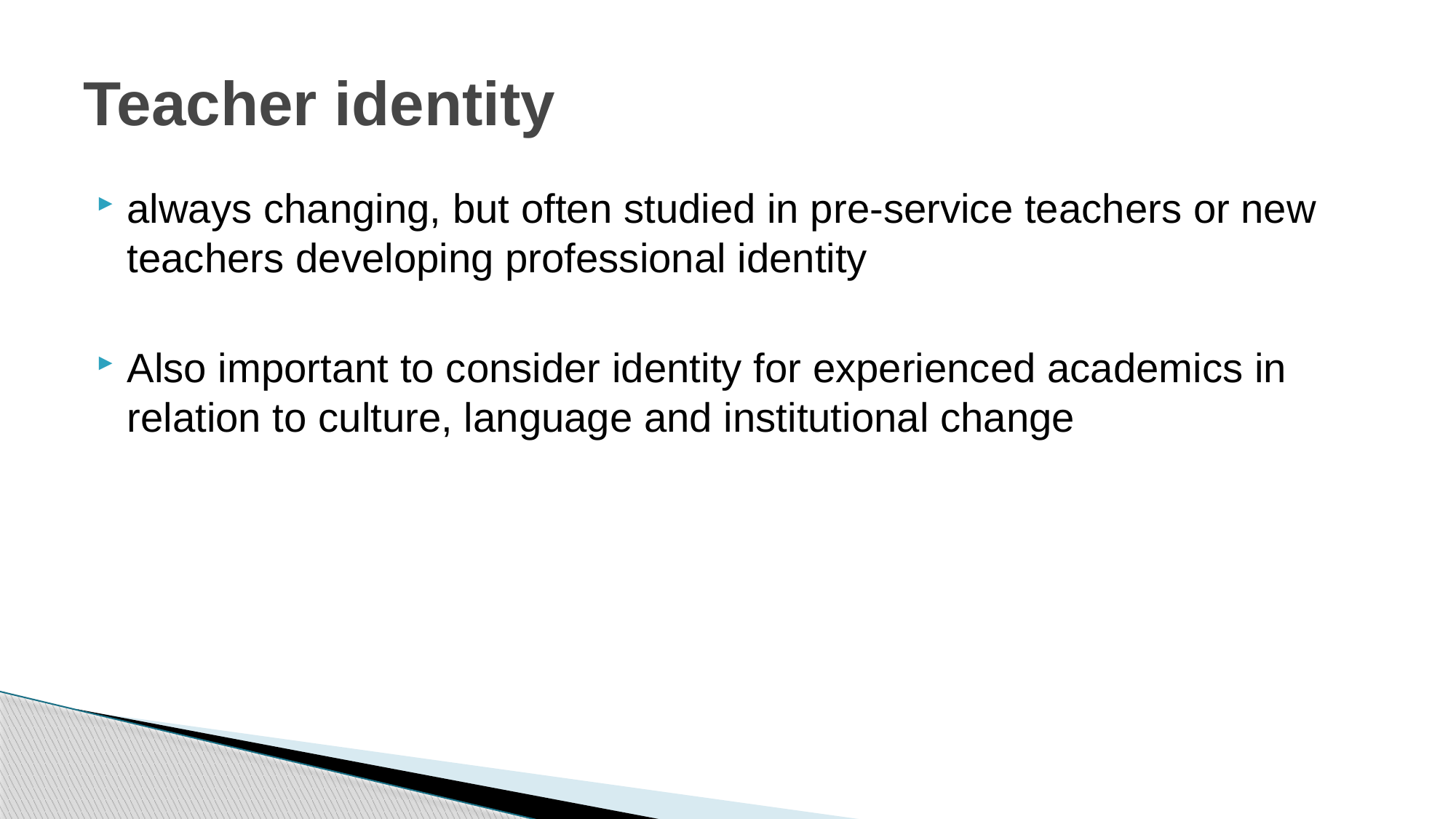

# Teacher identity
always changing, but often studied in pre-service teachers or new teachers developing professional identity

Also important to consider identity for experienced academics in relation to culture, language and institutional change